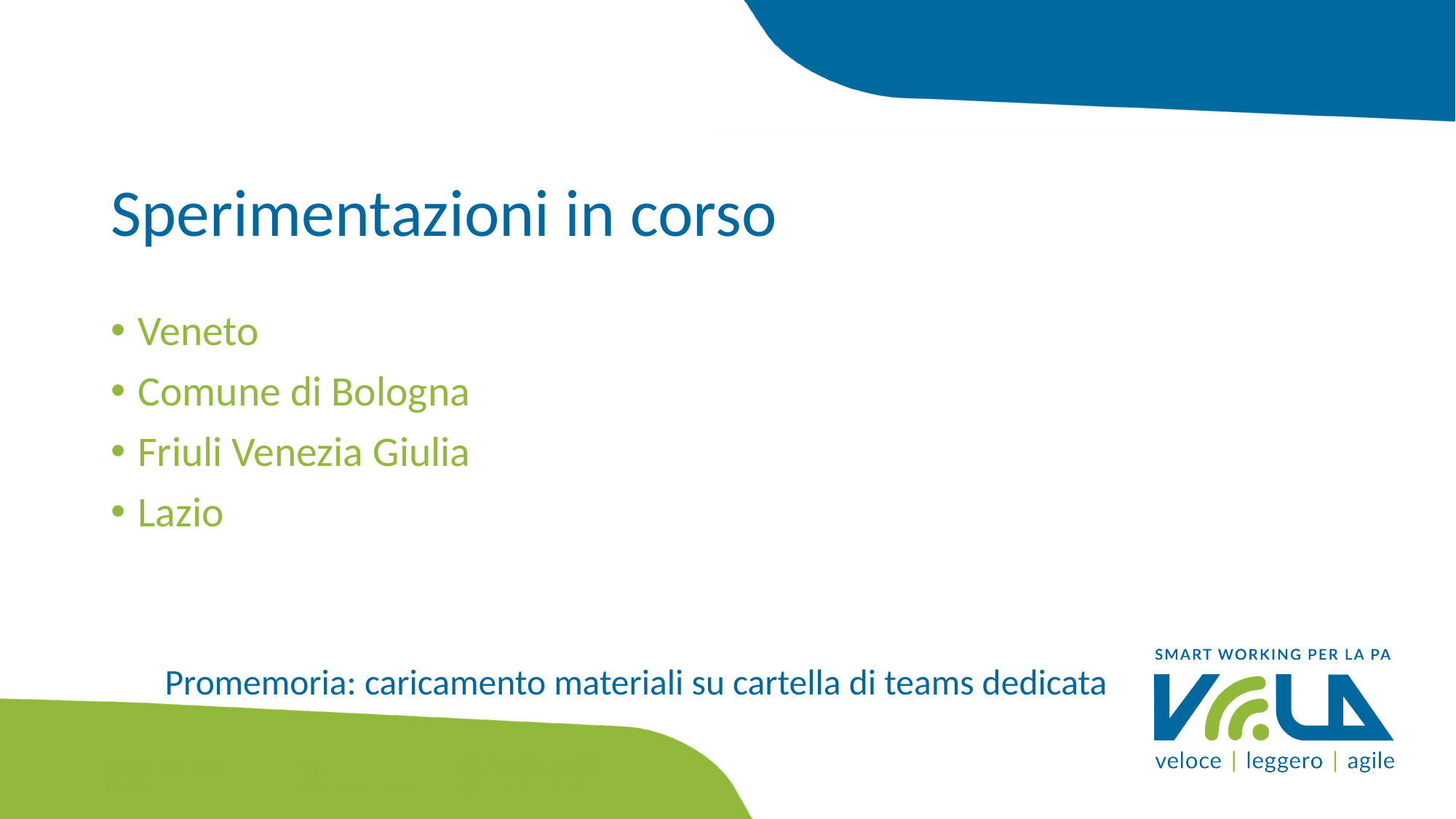

# Sperimentazioni in corso
Veneto
Comune di Bologna
Friuli Venezia Giulia
Lazio

Promemoria: caricamento materiali su cartella di teams dedicata